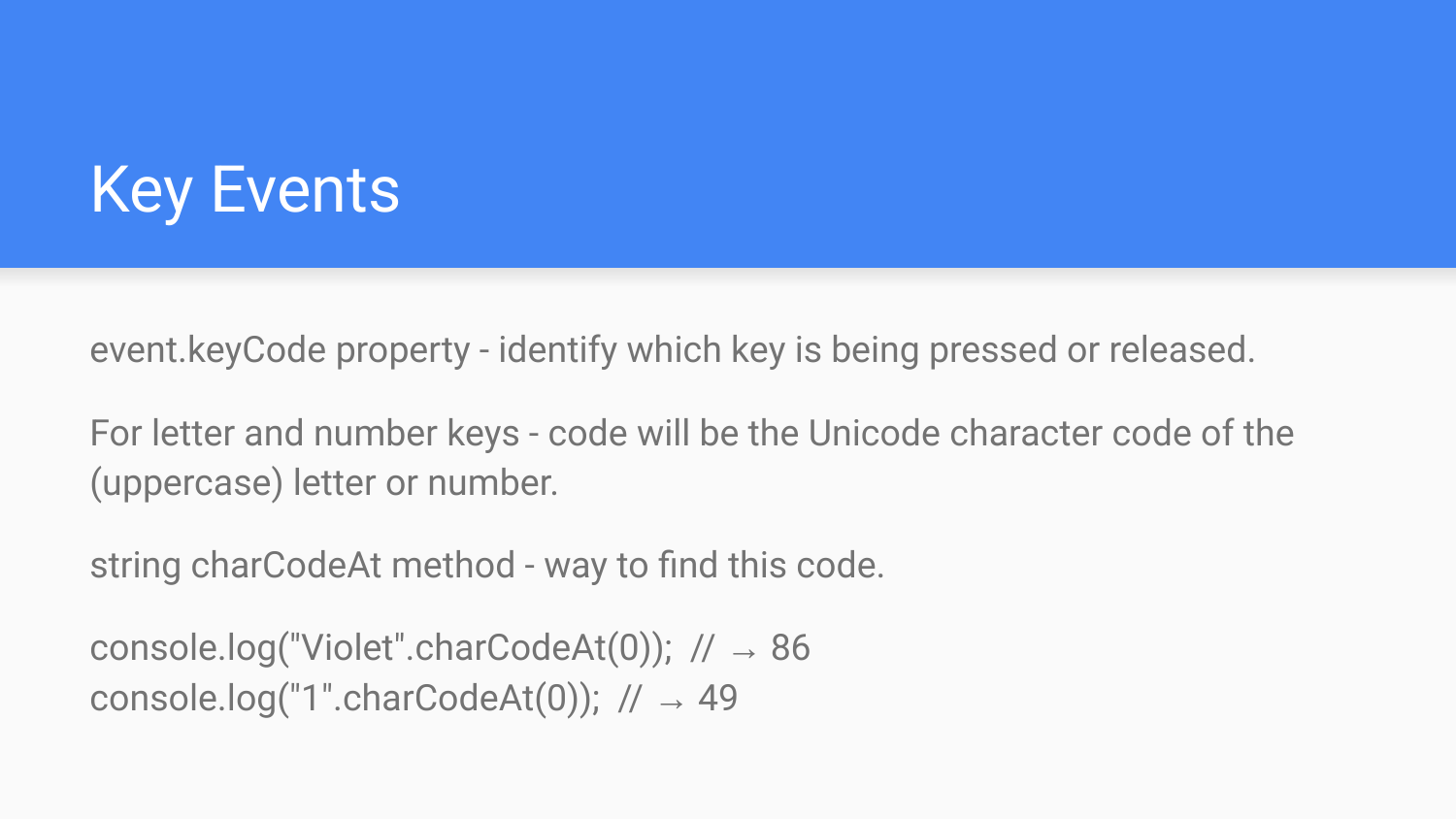

# Key Events
event.keyCode property - identify which key is being pressed or released.
For letter and number keys - code will be the Unicode character code of the (uppercase) letter or number.
string charCodeAt method - way to find this code.
console.log("Violet".charCodeAt(0));  // → 86
console.log("1".charCodeAt(0));  // → 49